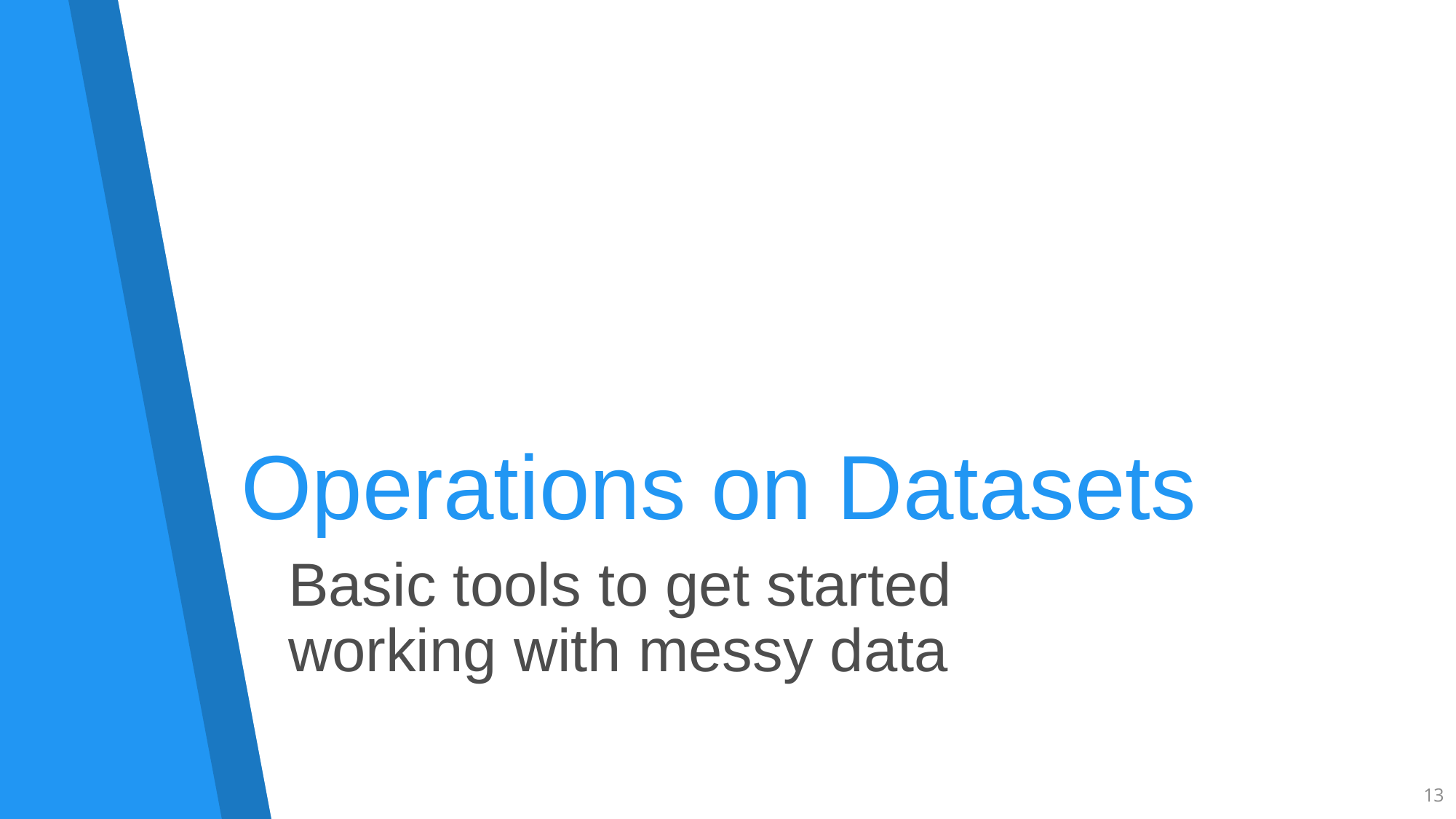

# Operations on Datasets
Basic tools to get started
working with messy data
13